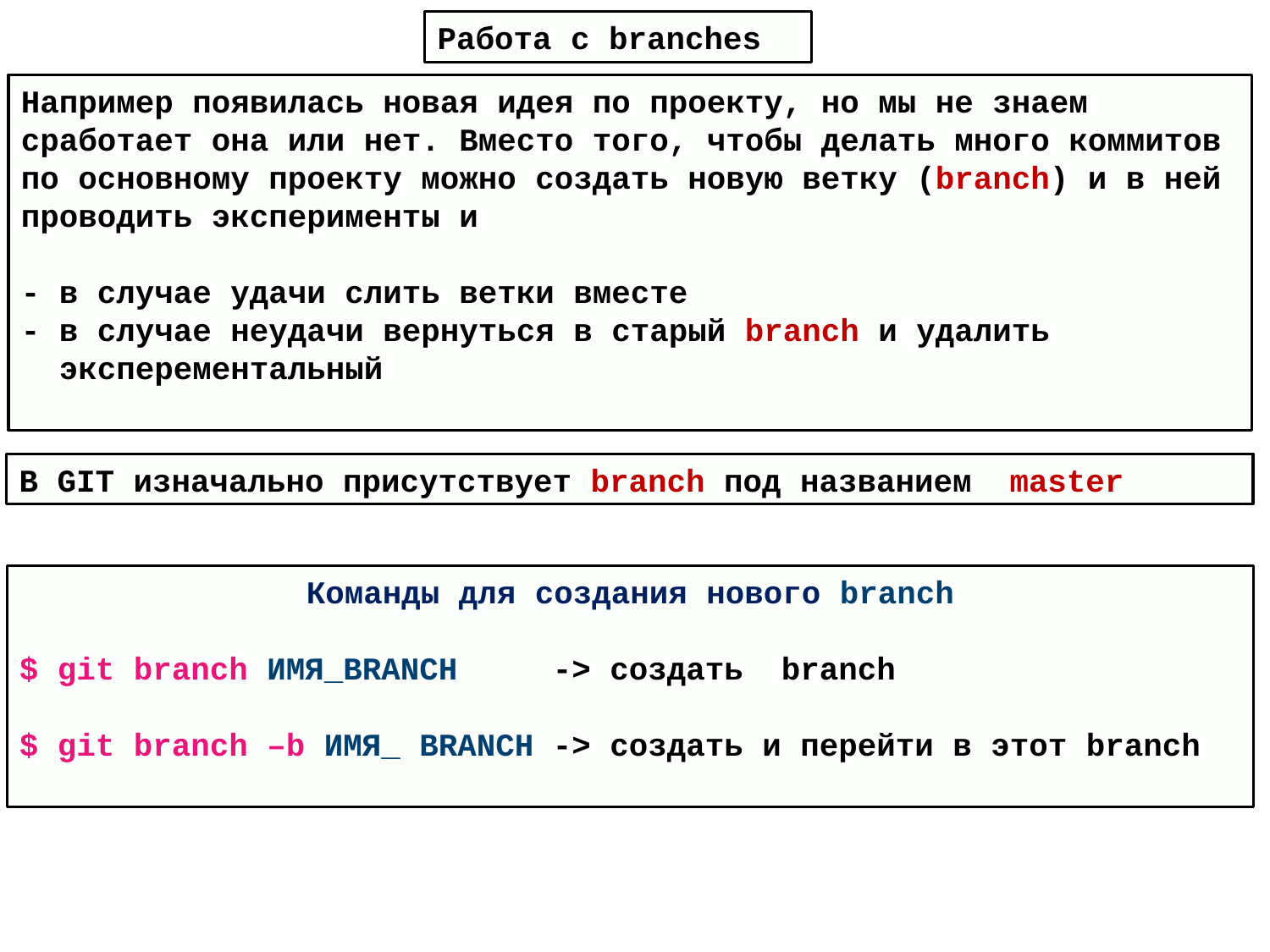

Работа с branches
Например появилась новая идея по проекту, но мы не знаем сработает она или нет. Вместо того, чтобы делать много коммитов по основному проекту можно создать новую ветку (branch) и в ней проводить эксперименты и

- в случае удачи слить ветки вместе
- в случае неудачи вернуться в старый branch и удалить
  эксперементальный

В GIT изначально присутствует branch под названием  master
Команды для создания нового branch

$ git branch ИМЯ_BRANCH     -> создать  branch

$ git branch –b ИМЯ_ BRANCH -> создать и перейти в этот branch